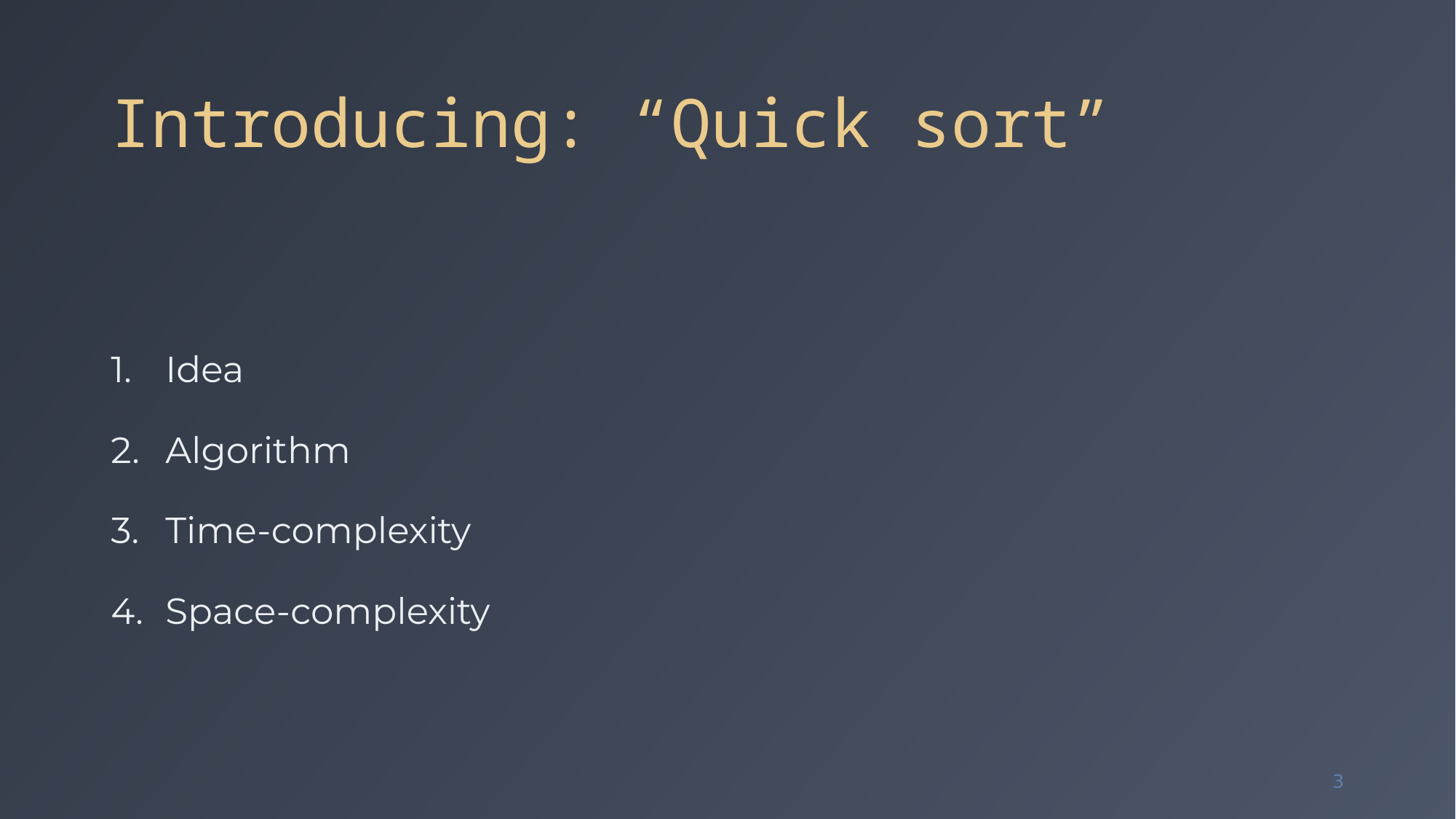

# Introducing: “Quick sort”
Idea
Algorithm
Time-complexity
Space-complexity
3